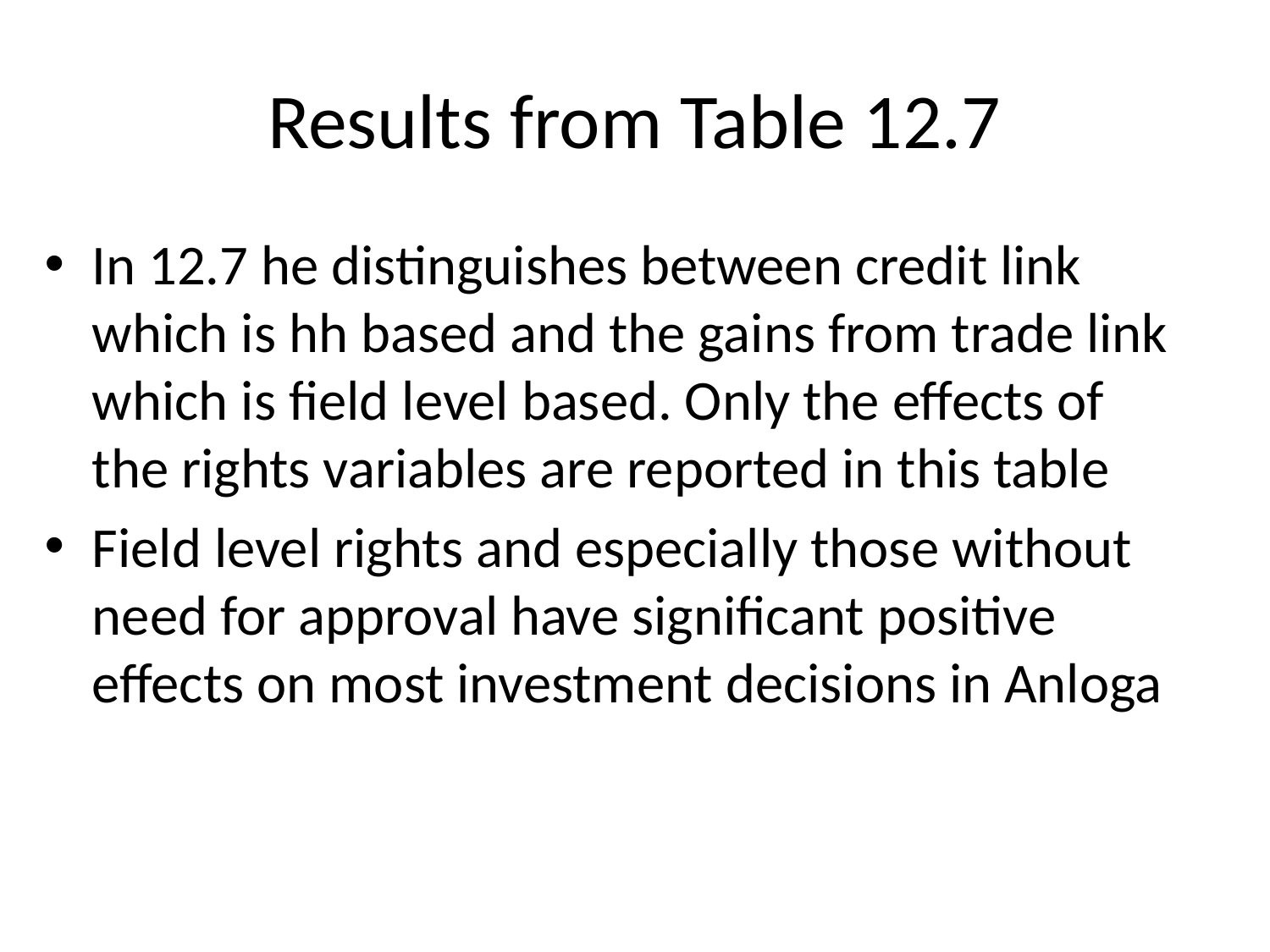

# Results from Table 12.7
In 12.7 he distinguishes between credit link which is hh based and the gains from trade link which is field level based. Only the effects of the rights variables are reported in this table
Field level rights and especially those without need for approval have significant positive effects on most investment decisions in Anloga